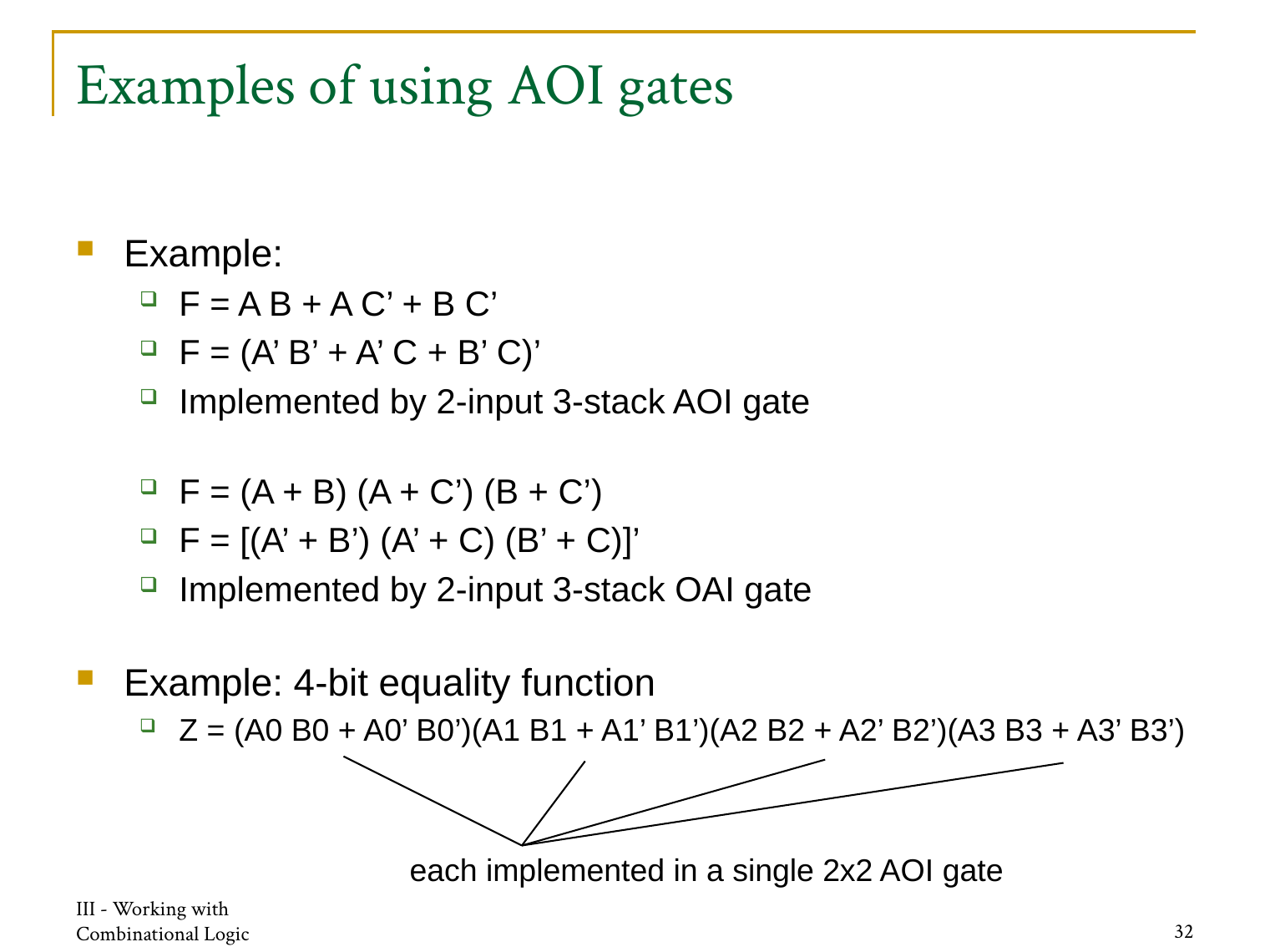

# Examples of using AOI gates
Example:
F = A B + A C’ + B C’
F = (A’ B’ + A’ C + B’ C)’
Implemented by 2-input 3-stack AOI gate
F = (A + B) (A + C’) (B + C’)
F = [(A’ + B’) (A’ + C) (B’ + C)]’
Implemented by 2-input 3-stack OAI gate
Example: 4-bit equality function
Z = (A0 B0 + A0’ B0’)(A1 B1 + A1’ B1’)(A2 B2 + A2’ B2’)(A3 B3 + A3’ B3’)

each implemented in a single 2x2 AOI gate
III - Working with Combinational Logic
32